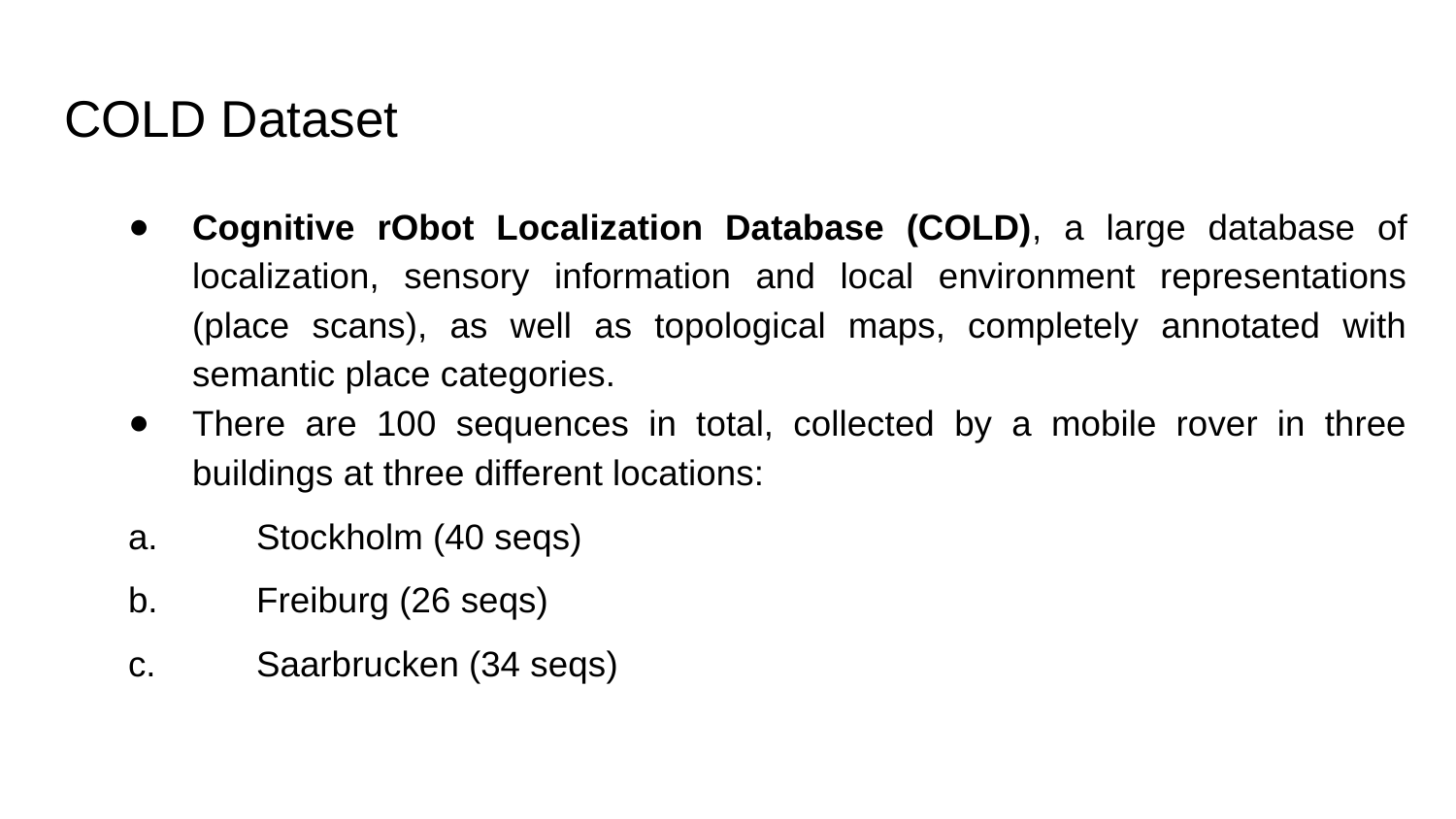

# COLD Dataset
Cognitive rObot Localization Database (COLD), a large database of localization, sensory information and local environment representations (place scans), as well as topological maps, completely annotated with semantic place categories.
There are 100 sequences in total, collected by a mobile rover in three buildings at three different locations:
Stockholm (40 seqs)
Freiburg (26 seqs)
Saarbrucken (34 seqs)